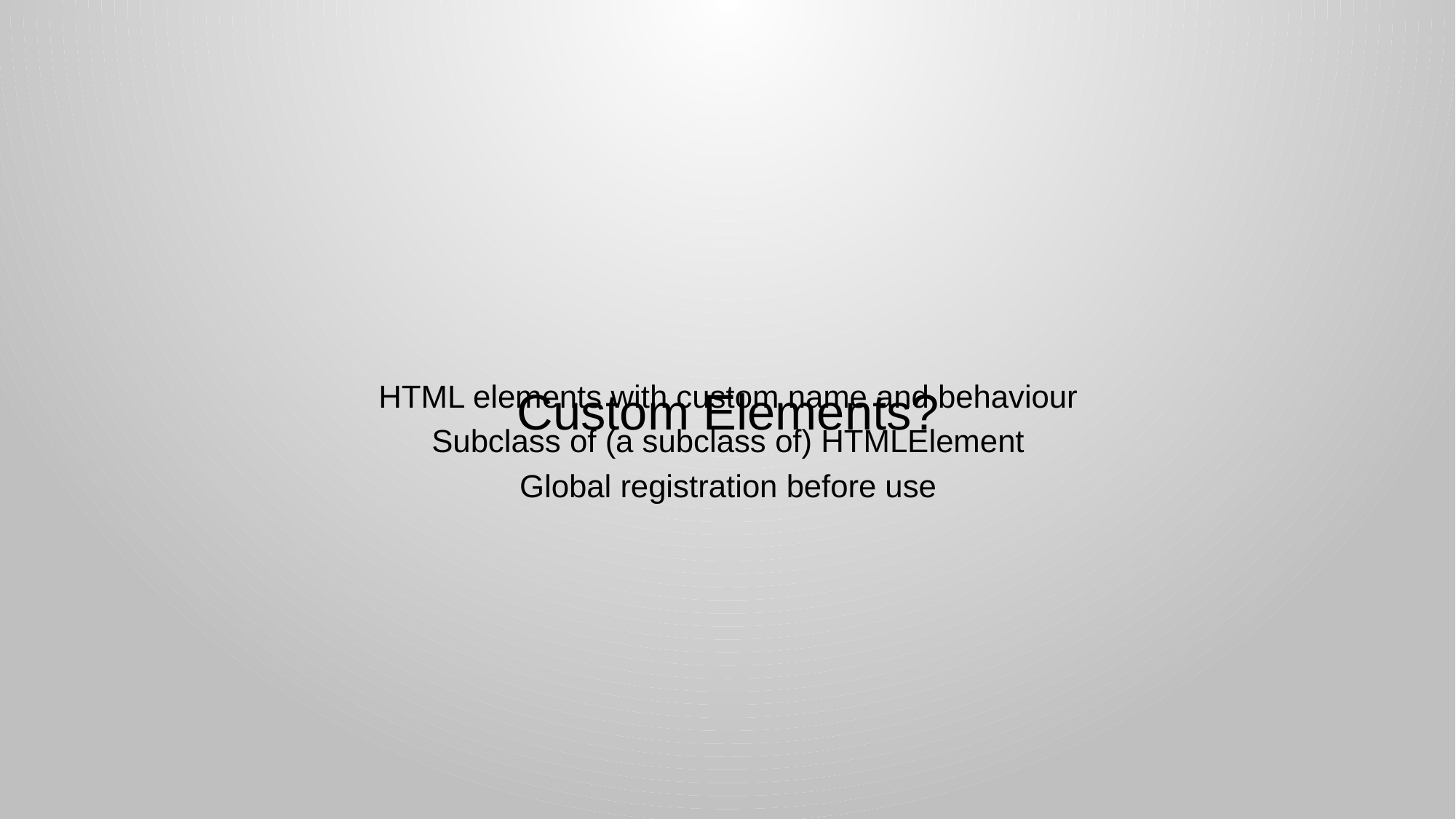

# Custom Elements?
HTML elements with custom name and behaviour
Subclass of (a subclass of) HTMLElement
Global registration before use